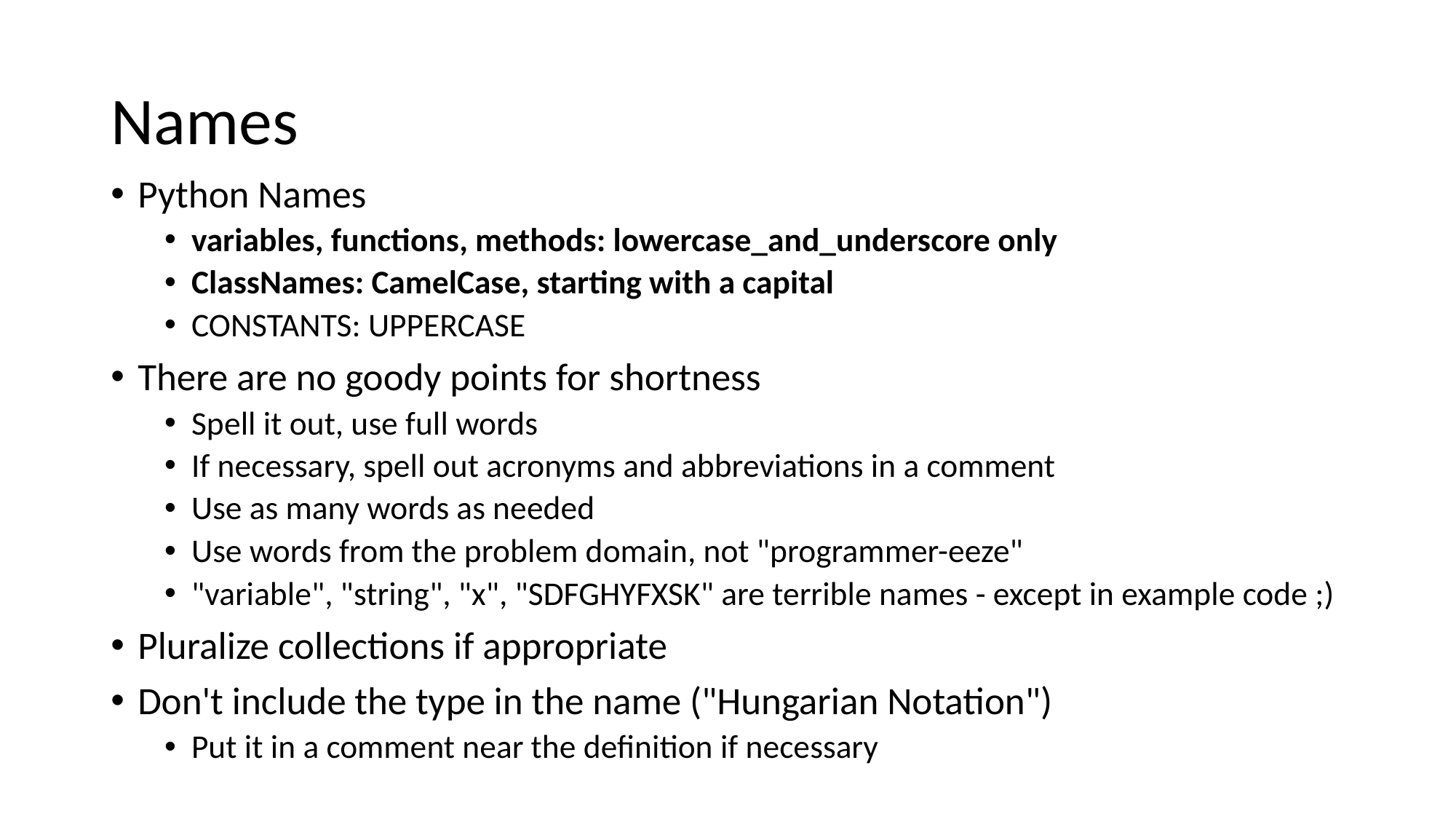

# Names
Python Names
variables, functions, methods: lowercase_and_underscore only
ClassNames: CamelCase, starting with a capital
CONSTANTS: UPPERCASE
There are no goody points for shortness
Spell it out, use full words
If necessary, spell out acronyms and abbreviations in a comment
Use as many words as needed
Use words from the problem domain, not "programmer-eeze"
"variable", "string", "x", "SDFGHYFXSK" are terrible names - except in example code ;)
Pluralize collections if appropriate
Don't include the type in the name ("Hungarian Notation")
Put it in a comment near the definition if necessary